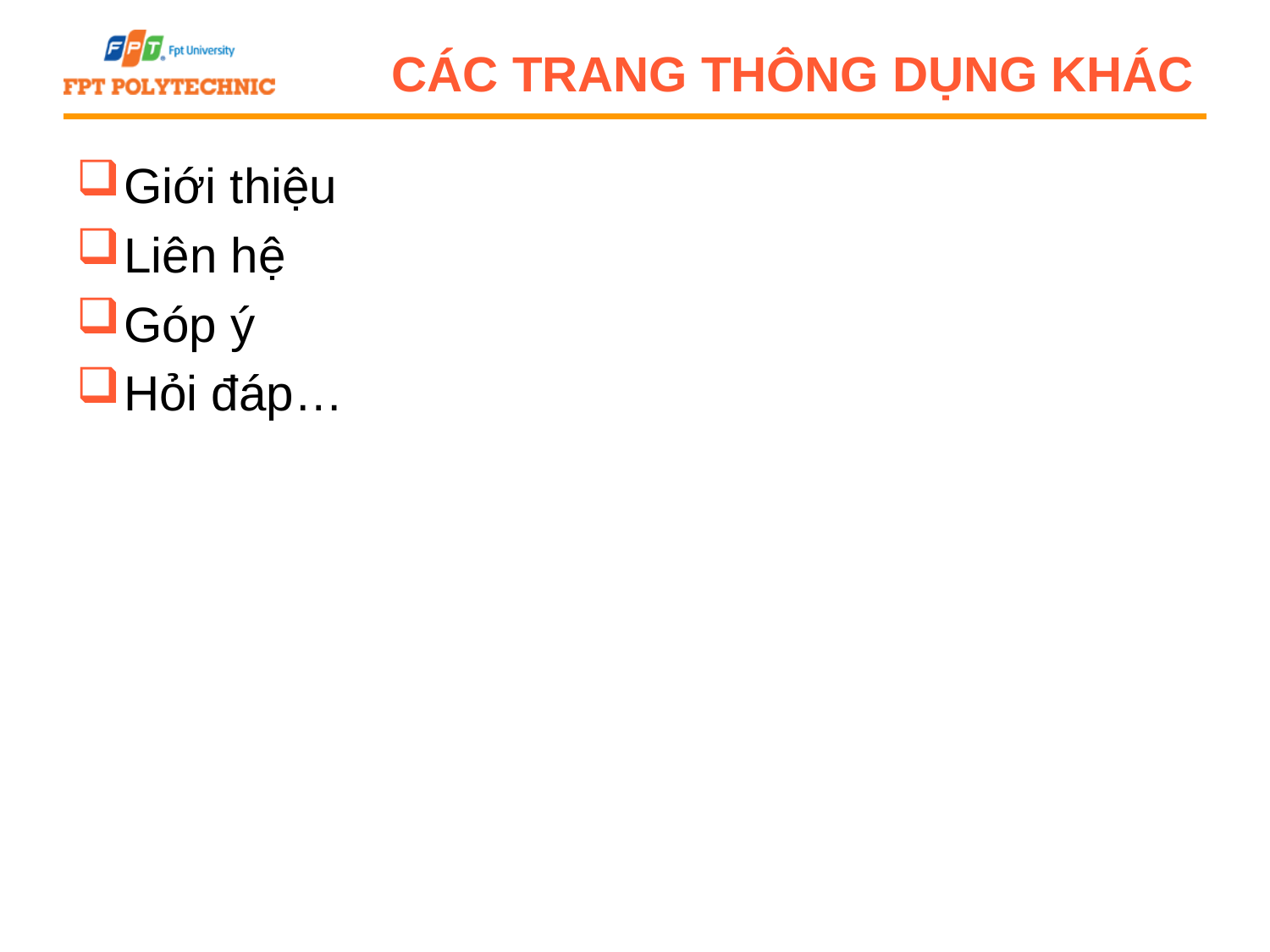

# Các trang thông dụng khác
Giới thiệu
Liên hệ
Góp ý
Hỏi đáp…